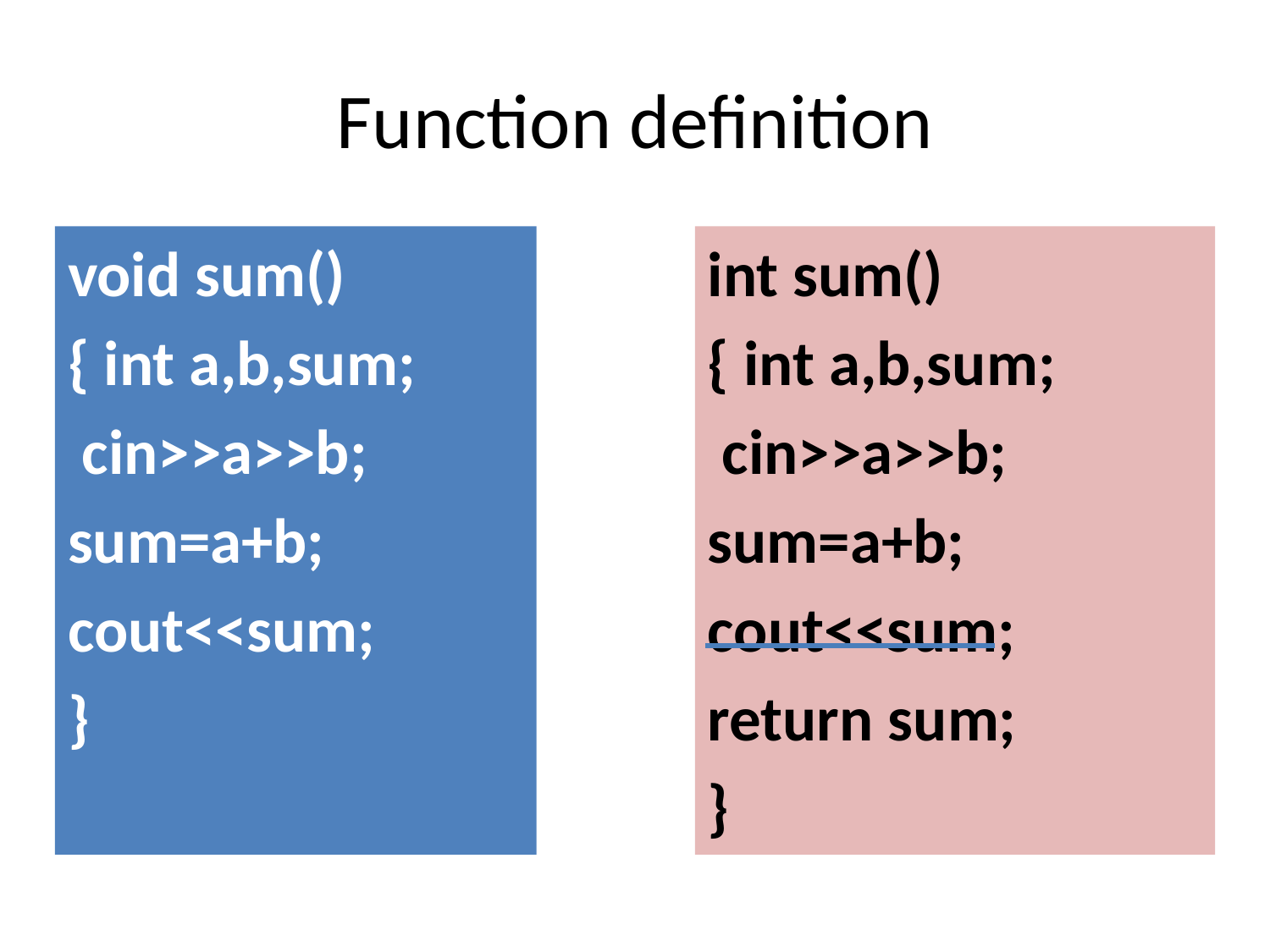

# Function definition
void sum()
{ int a,b,sum;
 cin>>a>>b;
sum=a+b;
cout<<sum;
}

int sum()
{ int a,b,sum;
 cin>>a>>b;
sum=a+b;
cout<<sum;
return sum;
}